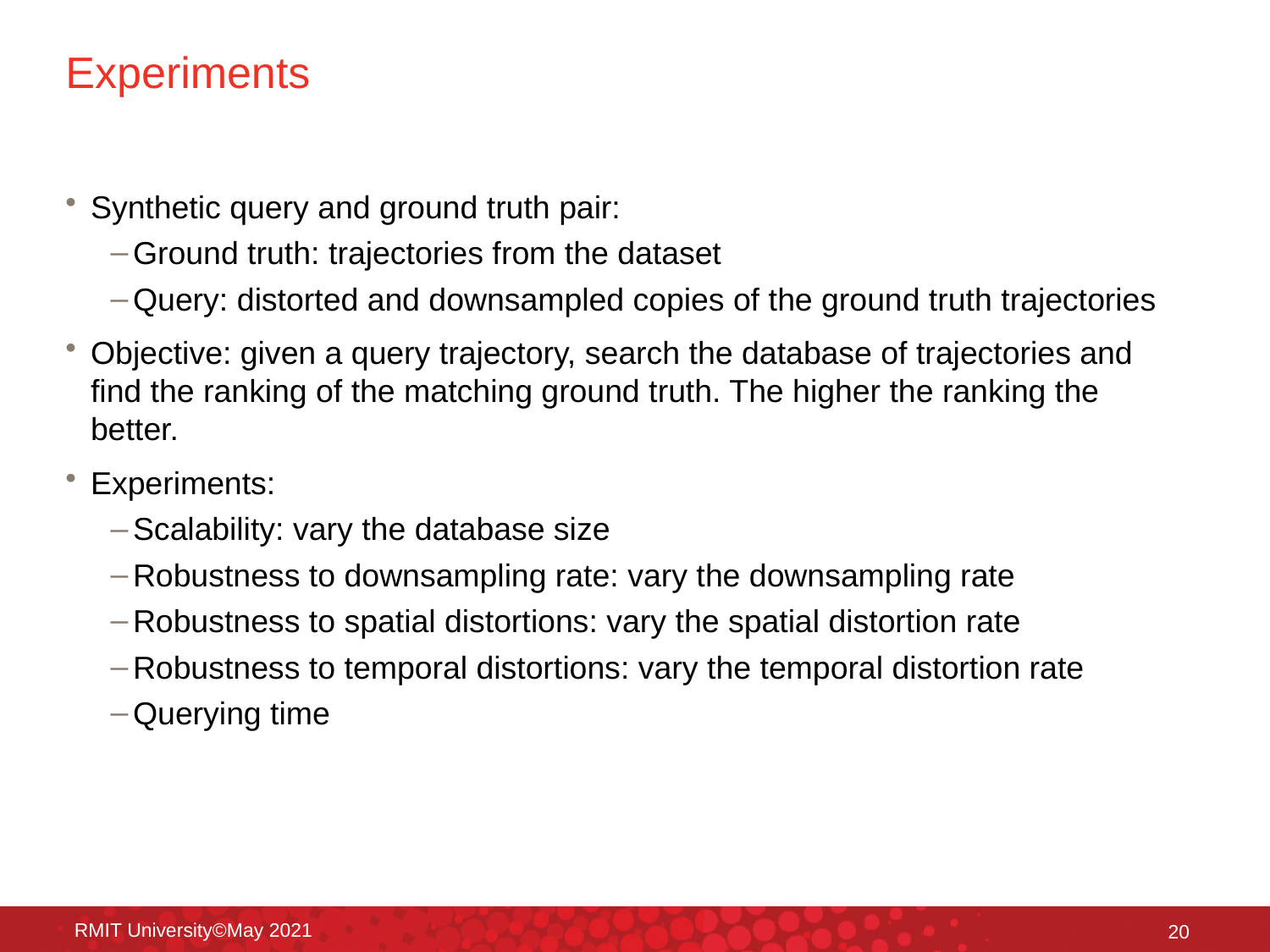

# Experiments
Synthetic query and ground truth pair:
Ground truth: trajectories from the dataset
Query: distorted and downsampled copies of the ground truth trajectories
Objective: given a query trajectory, search the database of trajectories and find the ranking of the matching ground truth. The higher the ranking the better.
Experiments:
Scalability: vary the database size
Robustness to downsampling rate: vary the downsampling rate
Robustness to spatial distortions: vary the spatial distortion rate
Robustness to temporal distortions: vary the temporal distortion rate
Querying time
RMIT University©May 2021
20